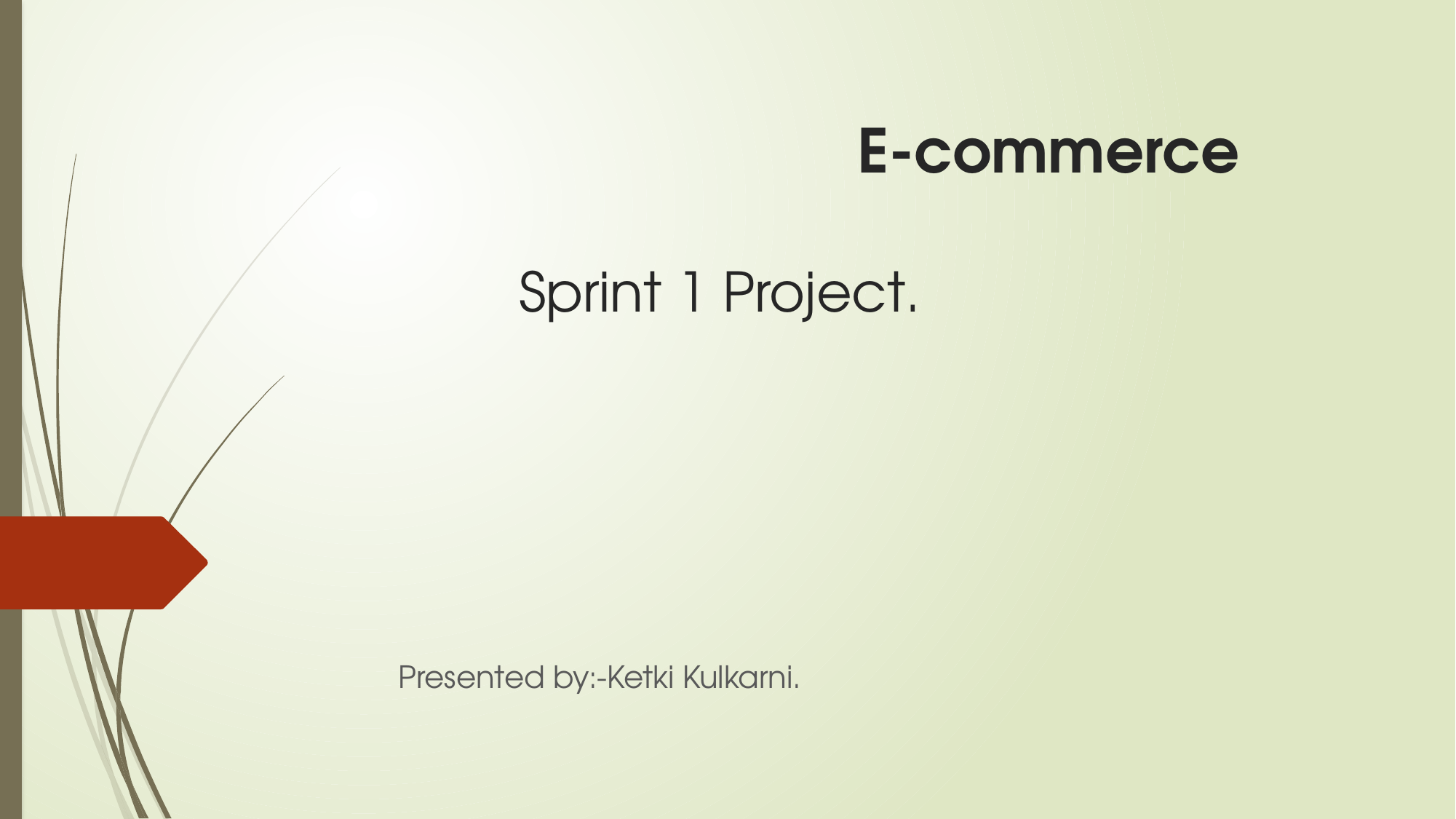

# E-commerce Sprint 1 Project.

												Presented by:-Ketki Kulkarni.